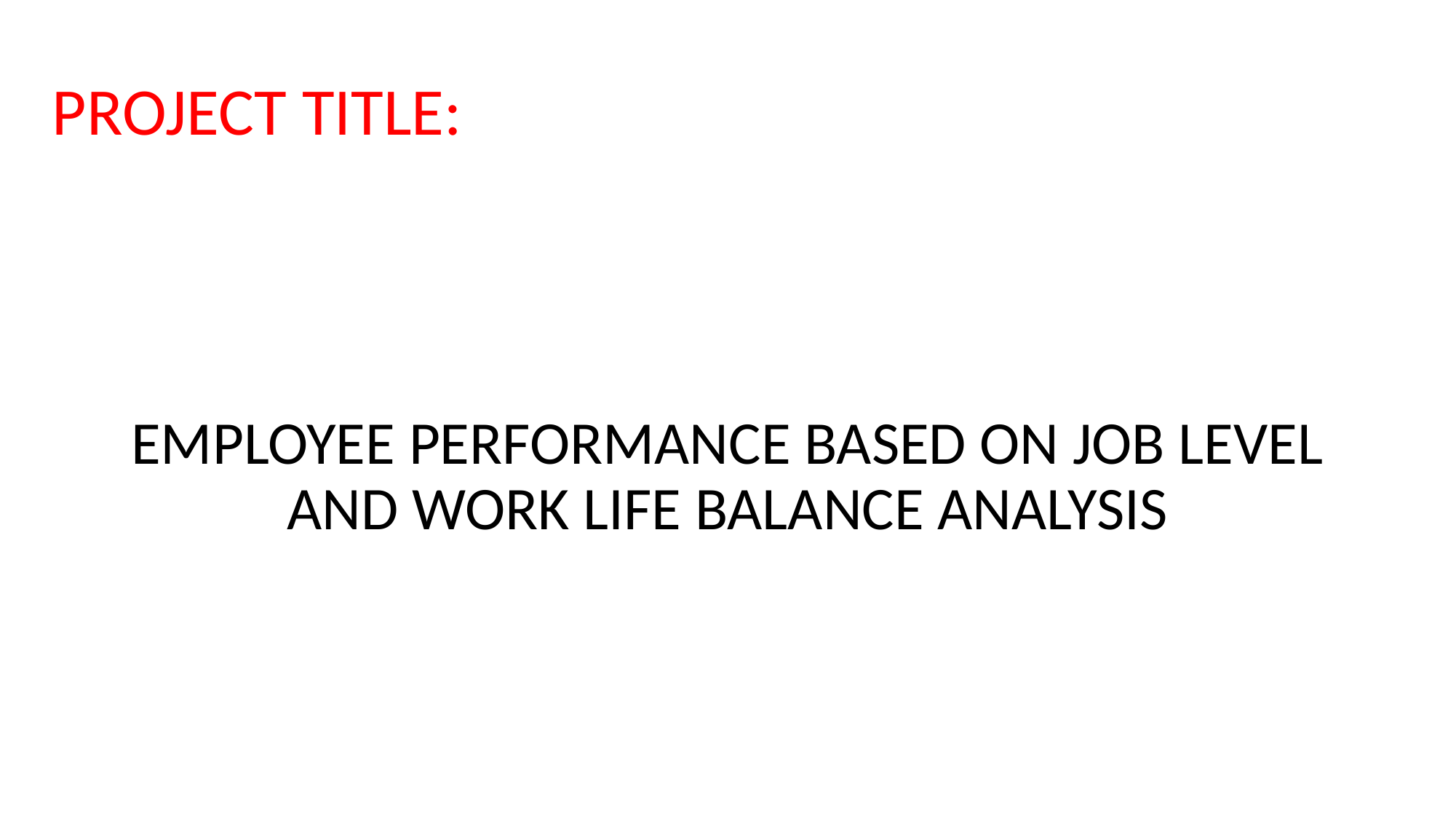

# PROJECT TITLE:

EMPLOYEE PERFORMANCE BASED ON JOB LEVEL AND WORK LIFE BALANCE ANALYSIS